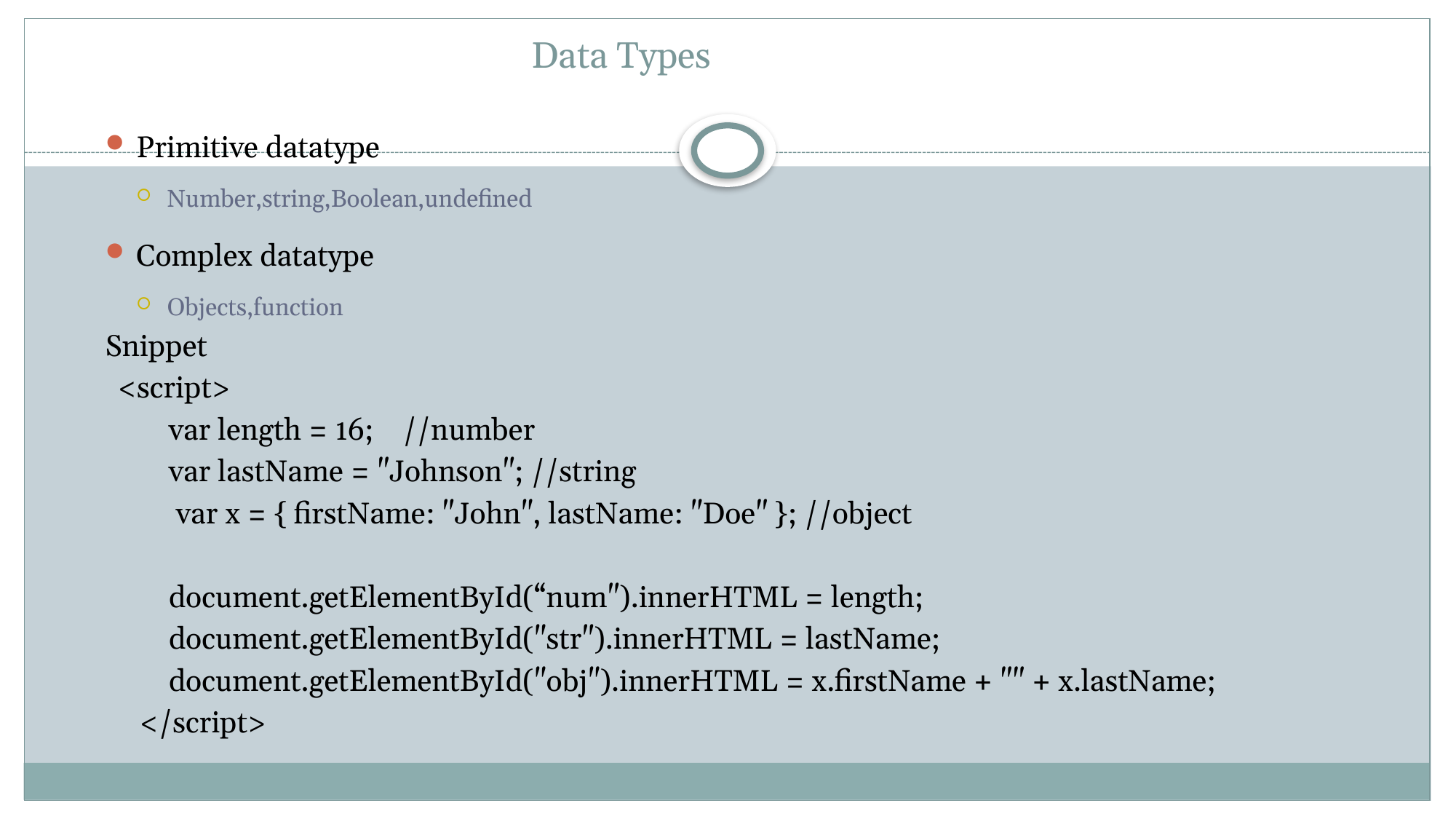

# Data Types
Primitive datatype
Number,string,Boolean,undefined
Complex datatype
Objects,function
Snippet
 <script>
        var length = 16;    //number
        var lastName = "Johnson"; //string
         var x = { firstName: "John", lastName: "Doe" }; //object

        document.getElementById(“num").innerHTML = length;
        document.getElementById("str").innerHTML = lastName;
        document.getElementById("obj").innerHTML = x.firstName + "" + x.lastName;
    </script>